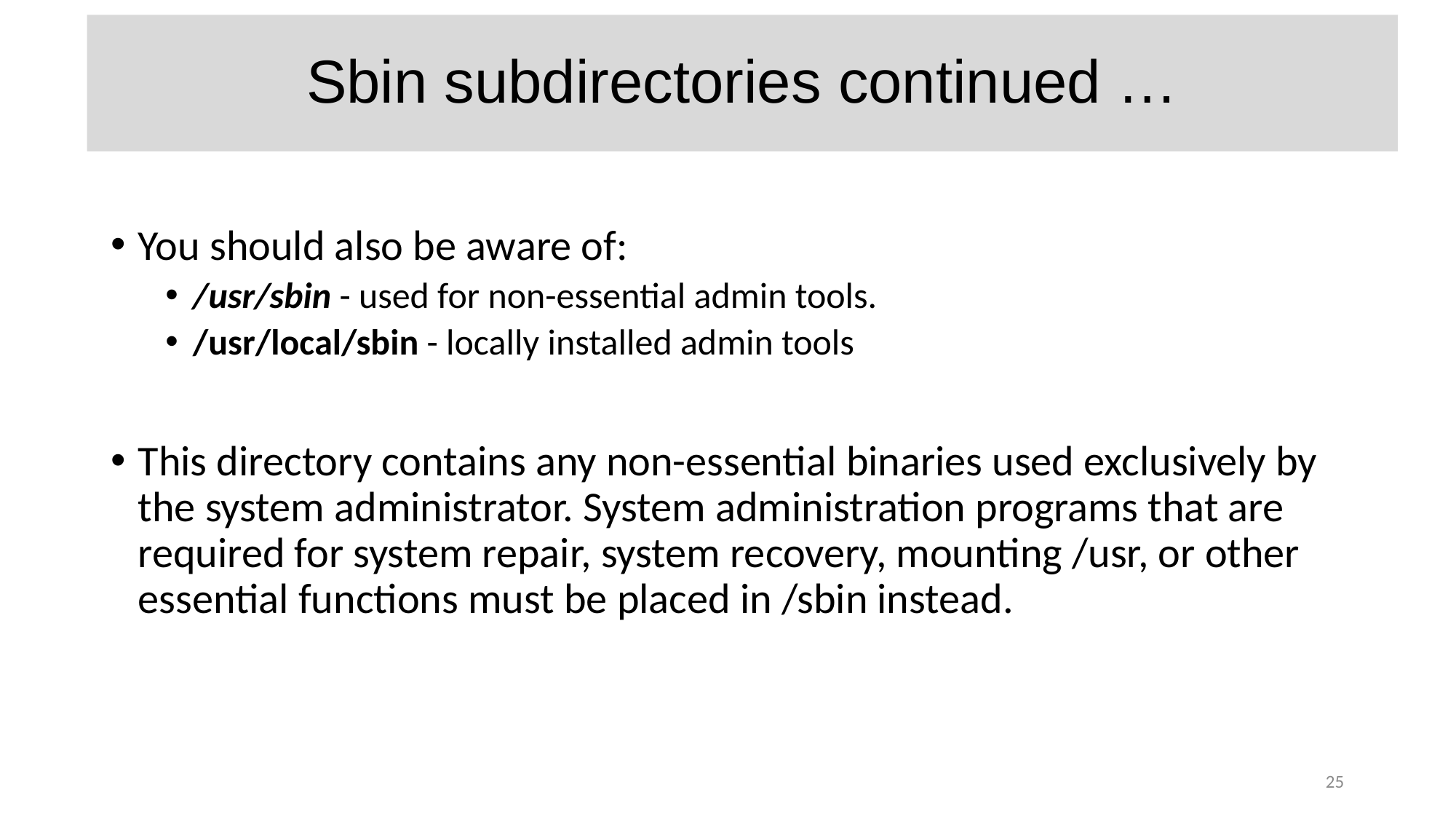

Sbin subdirectories continued …
You should also be aware of:
/usr/sbin - used for non-essential admin tools.
/usr/local/sbin - locally installed admin tools

This directory contains any non-essential binaries used exclusively by the system administrator. System administration programs that are required for system repair, system recovery, mounting /usr, or other essential functions must be placed in /sbin instead.
25